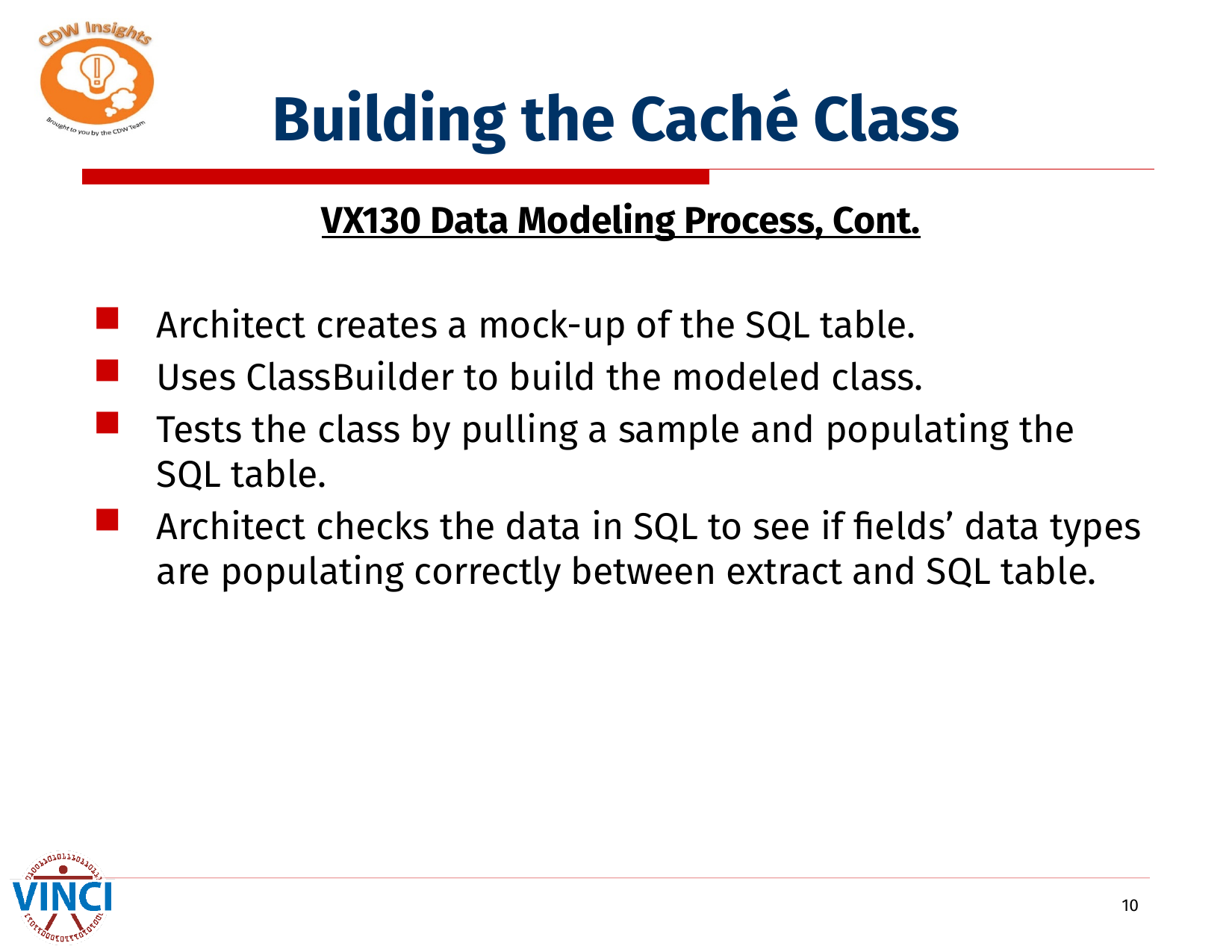

# Building the Caché Class
VX130 Data Modeling Process, Cont.

Architect creates a mock-up of the SQL table.
Uses ClassBuilder to build the modeled class.
Tests the class by pulling a sample and populating the SQL table.
Architect checks the data in SQL to see if fields’ data types are populating correctly between extract and SQL table.
10